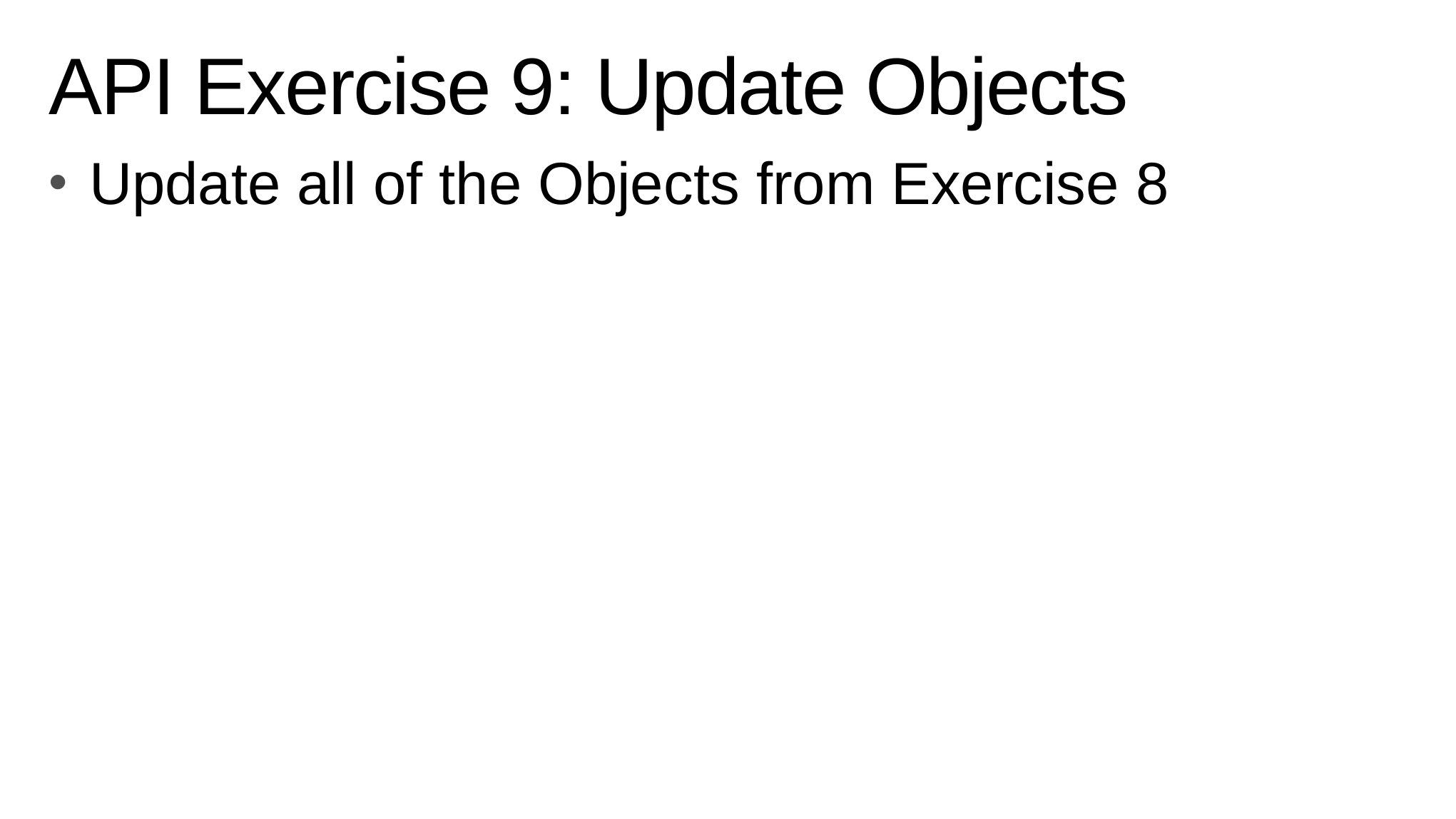

# API Exercise 9: Update Objects
Update all of the Objects from Exercise 8